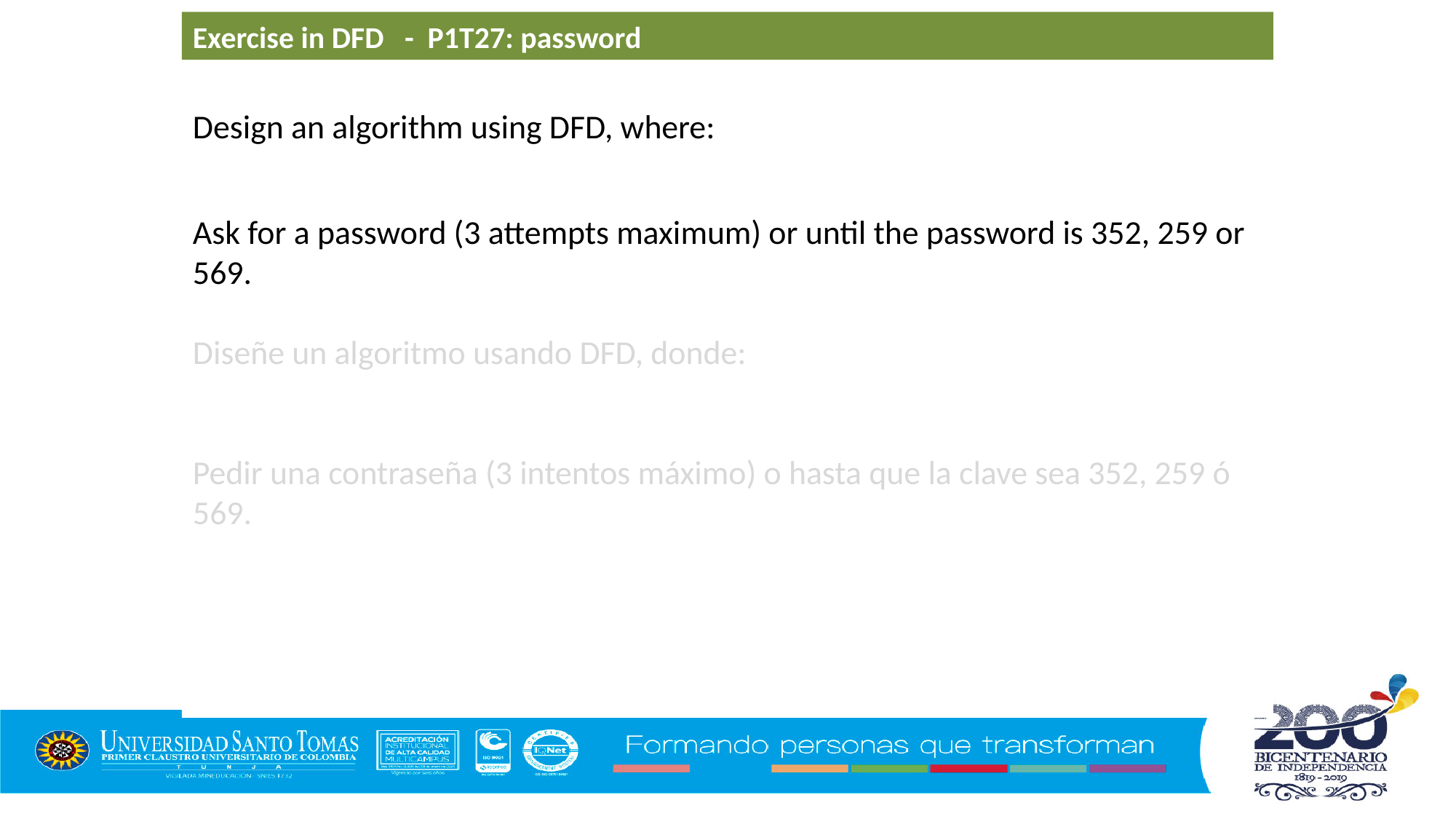

Exercise in DFD   -  P1T27: password

Design an algorithm using DFD, where:

Ask for a password (3 attempts maximum) or until the password is 352, 259 or 569.

Diseñe un algoritmo usando DFD, donde:

Pedir una contraseña (3 intentos máximo) o hasta que la clave sea 352, 259 ó 569.